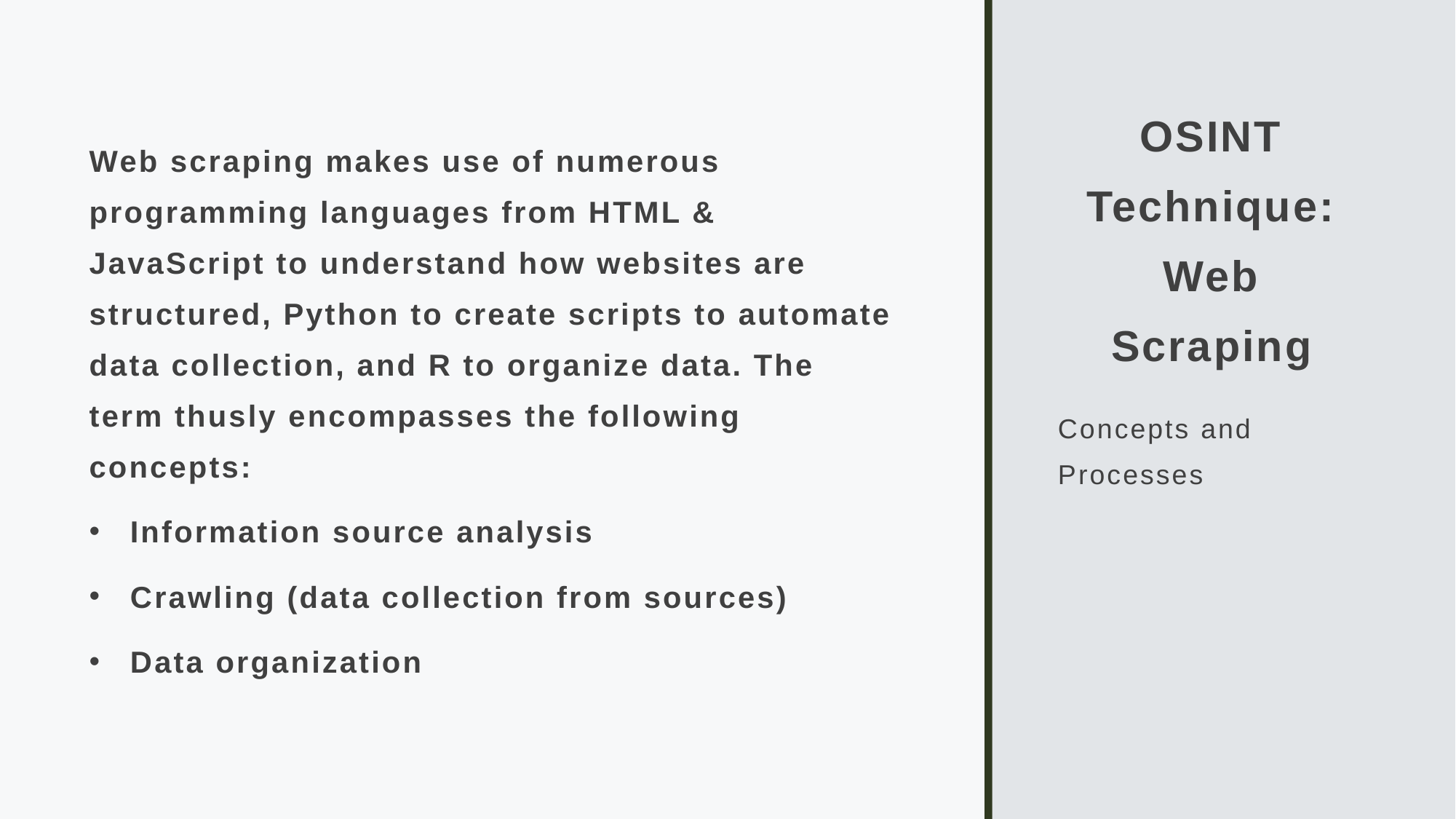

Web scraping makes use of numerous programming languages from HTML & JavaScript to understand how websites are structured, Python to create scripts to automate data collection, and R to organize data. The term thusly encompasses the following concepts:
Information source analysis
Crawling (data collection from sources)
Data organization
# OSINT Technique: Web Scraping
Concepts and Processes